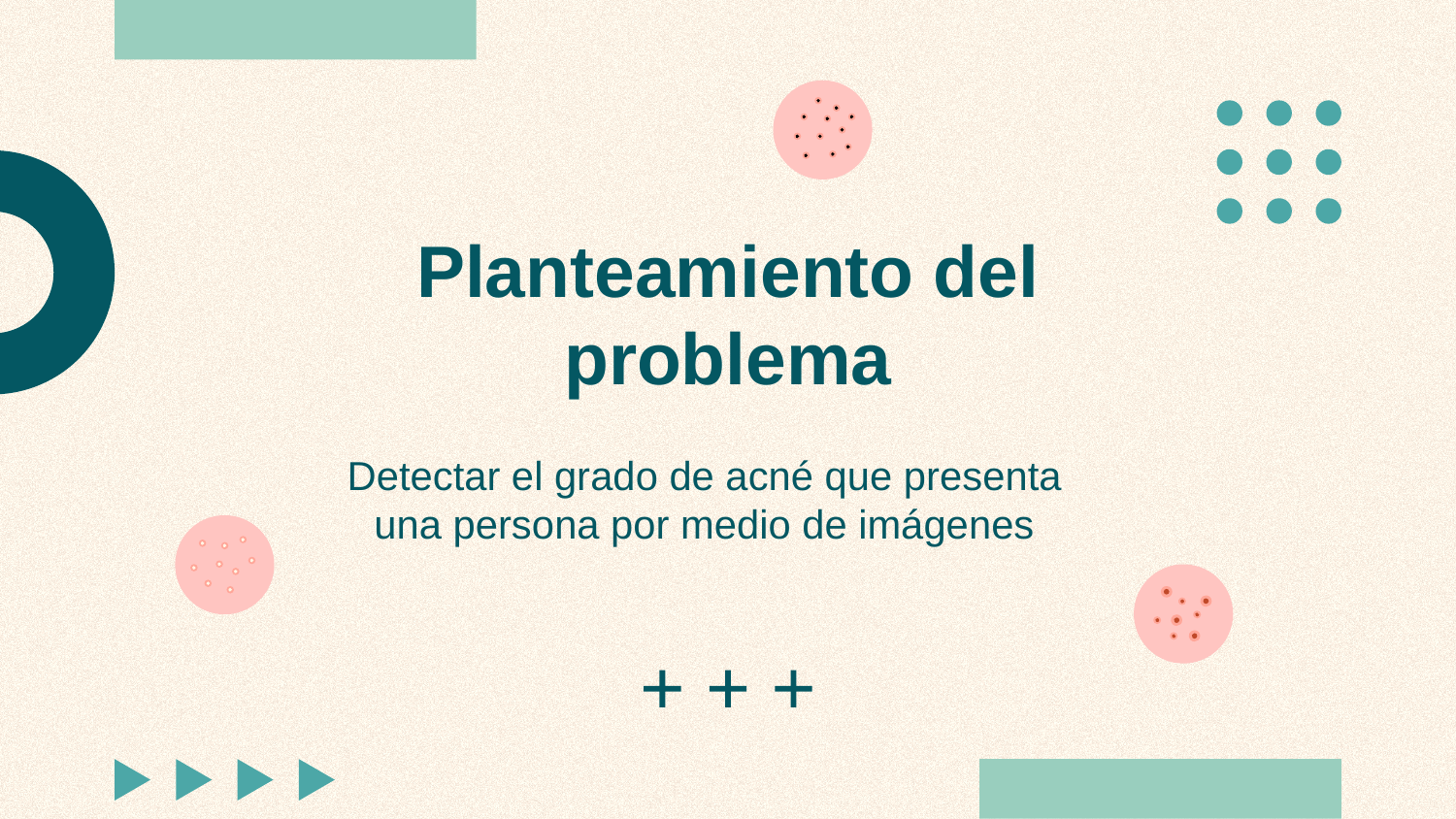

# Planteamiento del problema
Detectar el grado de acné que presenta una persona por medio de imágenes